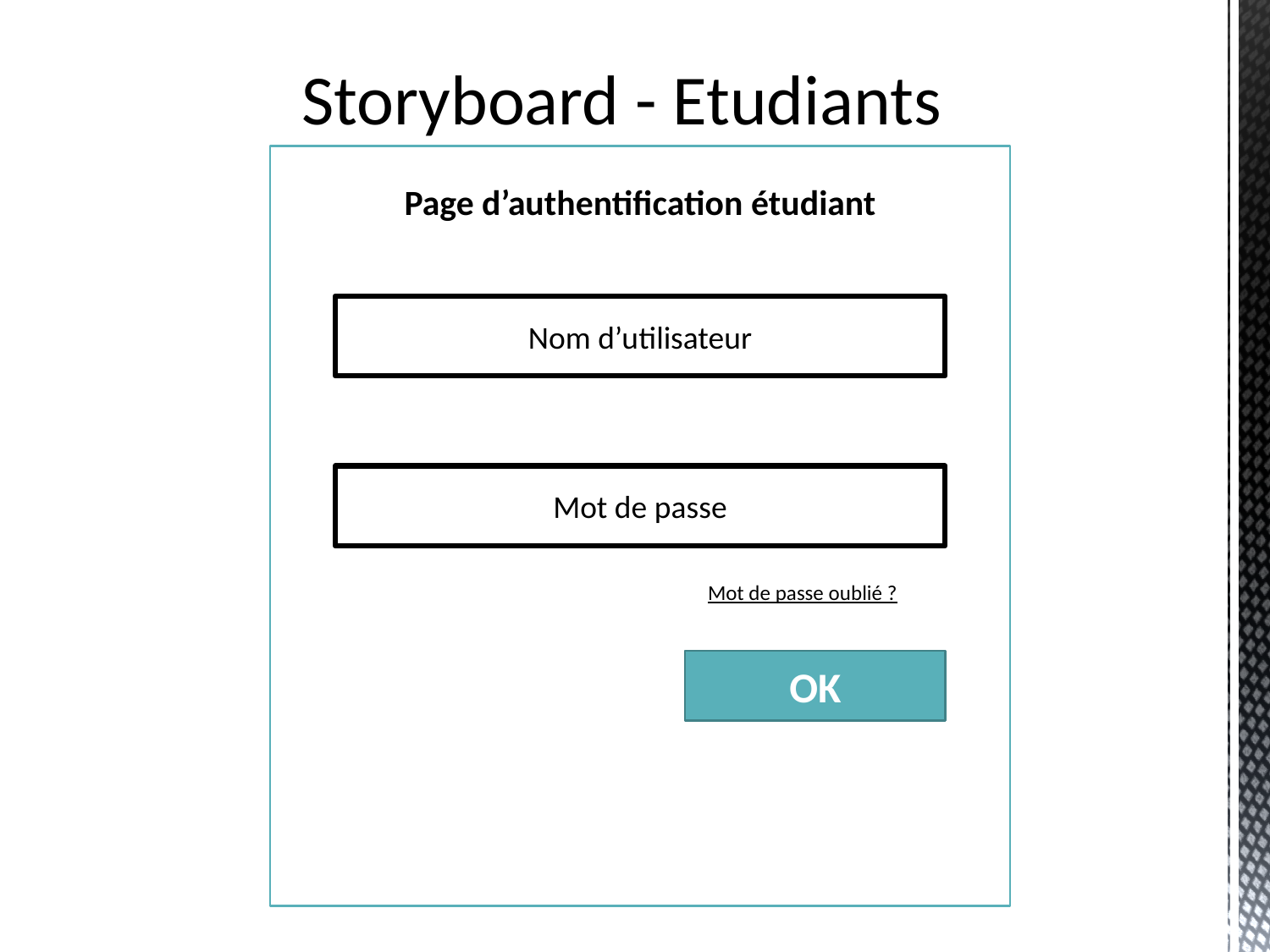

Storyboard - Etudiants

Page d’authentification étudiant
Nom d’utilisateur
Mot de passe
Mot de passe oublié ?
OK